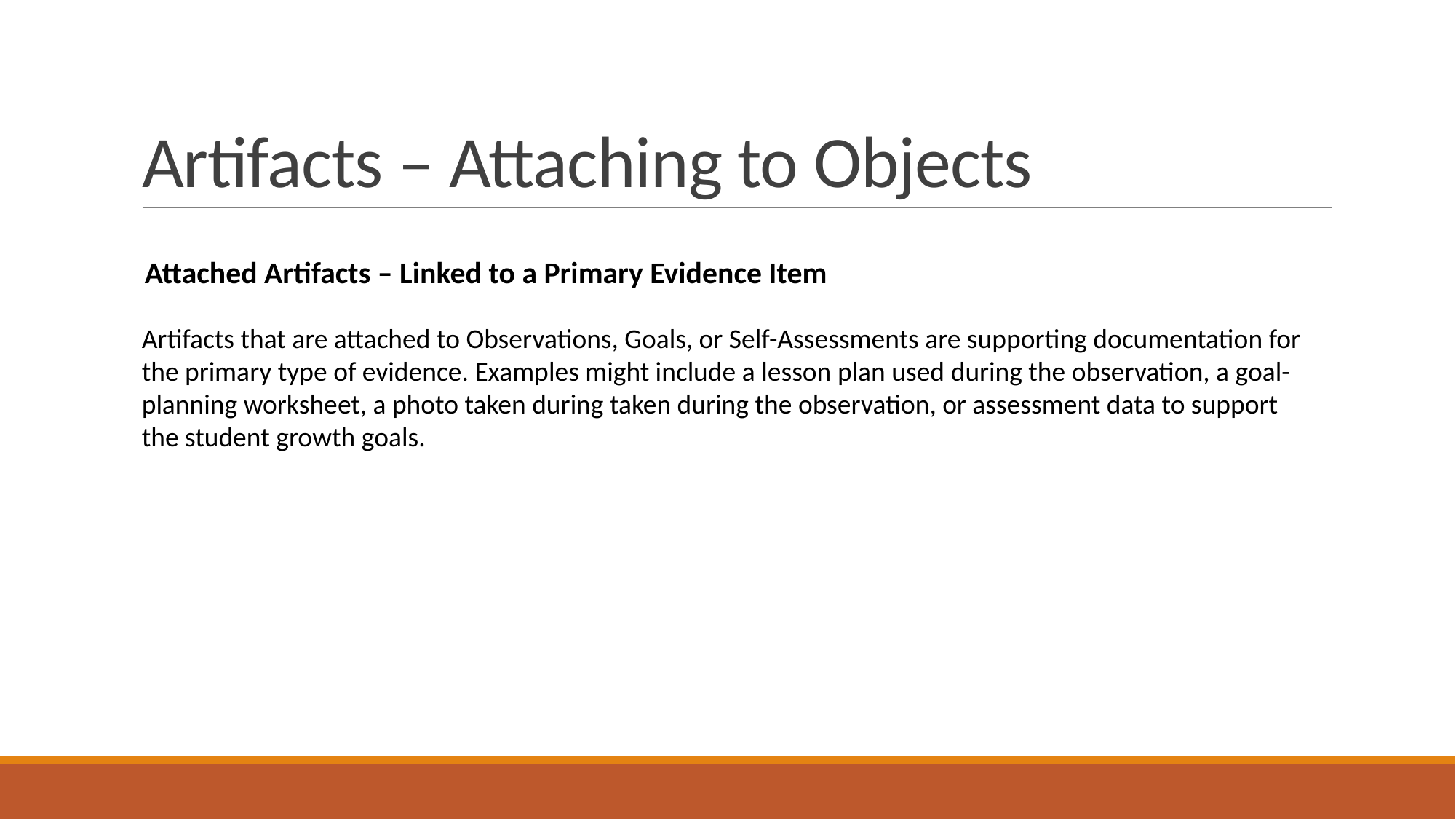

# Artifacts – Attaching to Objects
Attached Artifacts – Linked to a Primary Evidence Item
Artifacts that are attached to Observations, Goals, or Self-Assessments are supporting documentation for the primary type of evidence. Examples might include a lesson plan used during the observation, a goal-planning worksheet, a photo taken during taken during the observation, or assessment data to support the student growth goals.